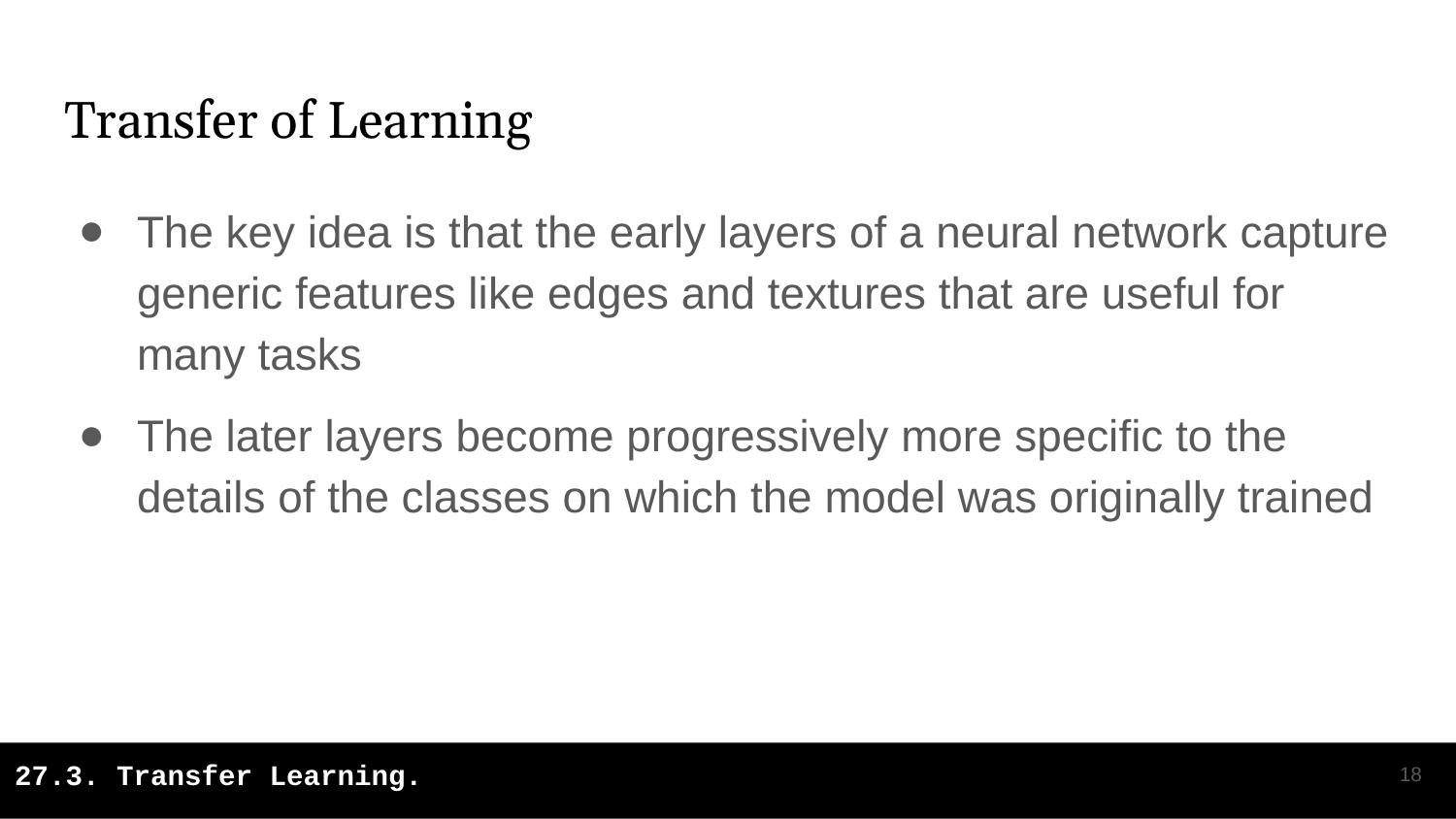

# Transfer of Learning
The key idea is that the early layers of a neural network capture generic features like edges and textures that are useful for many tasks
The later layers become progressively more specific to the details of the classes on which the model was originally trained
18
27.3. Transfer Learning.